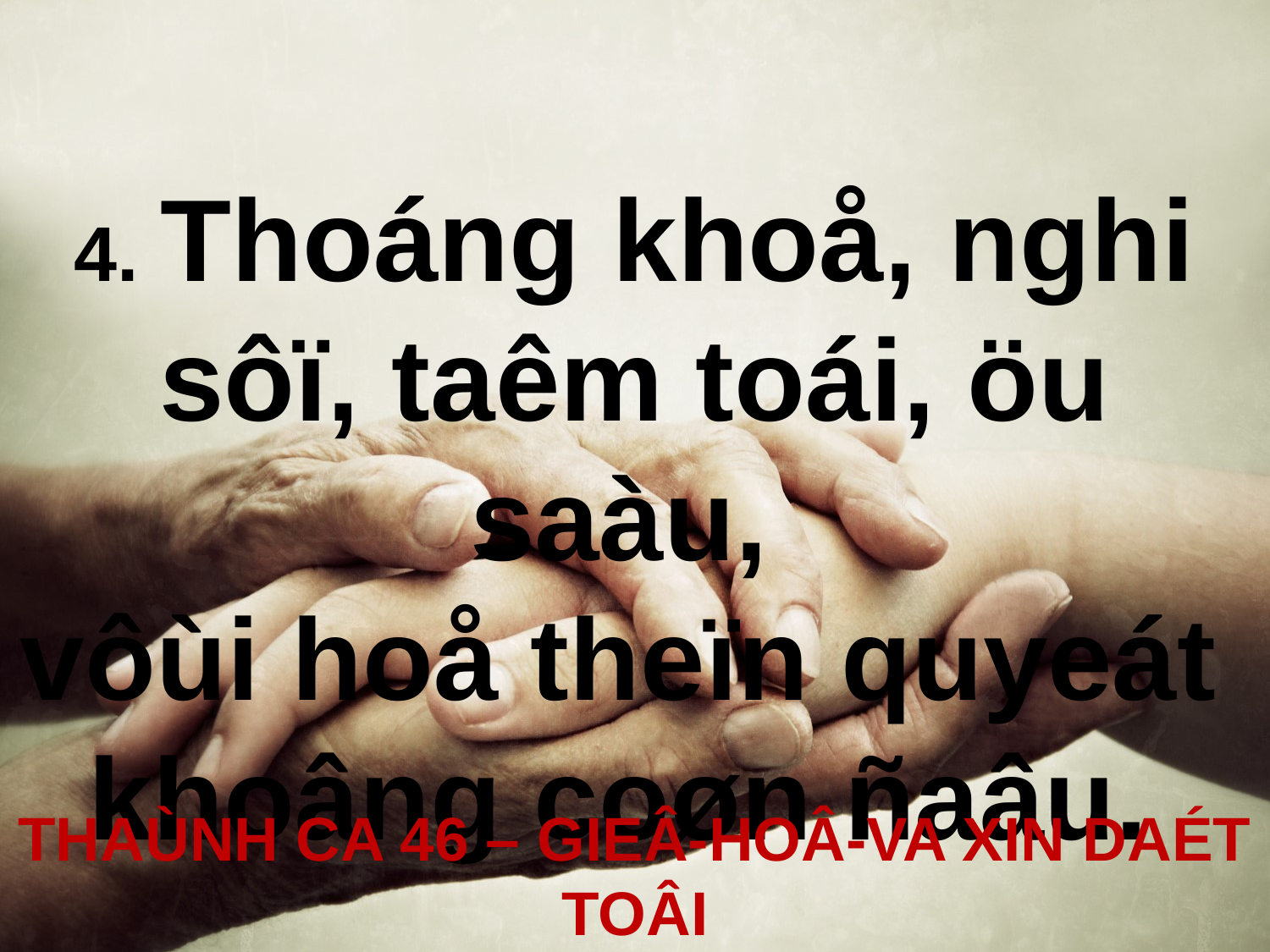

4. Thoáng khoå, nghi sôï, taêm toái, öu saàu,
vôùi hoå theïn quyeát
khoâng coøn ñaâu.
THAÙNH CA 46 – GIEÂ-HOÂ-VA XIN DAÉT TOÂI